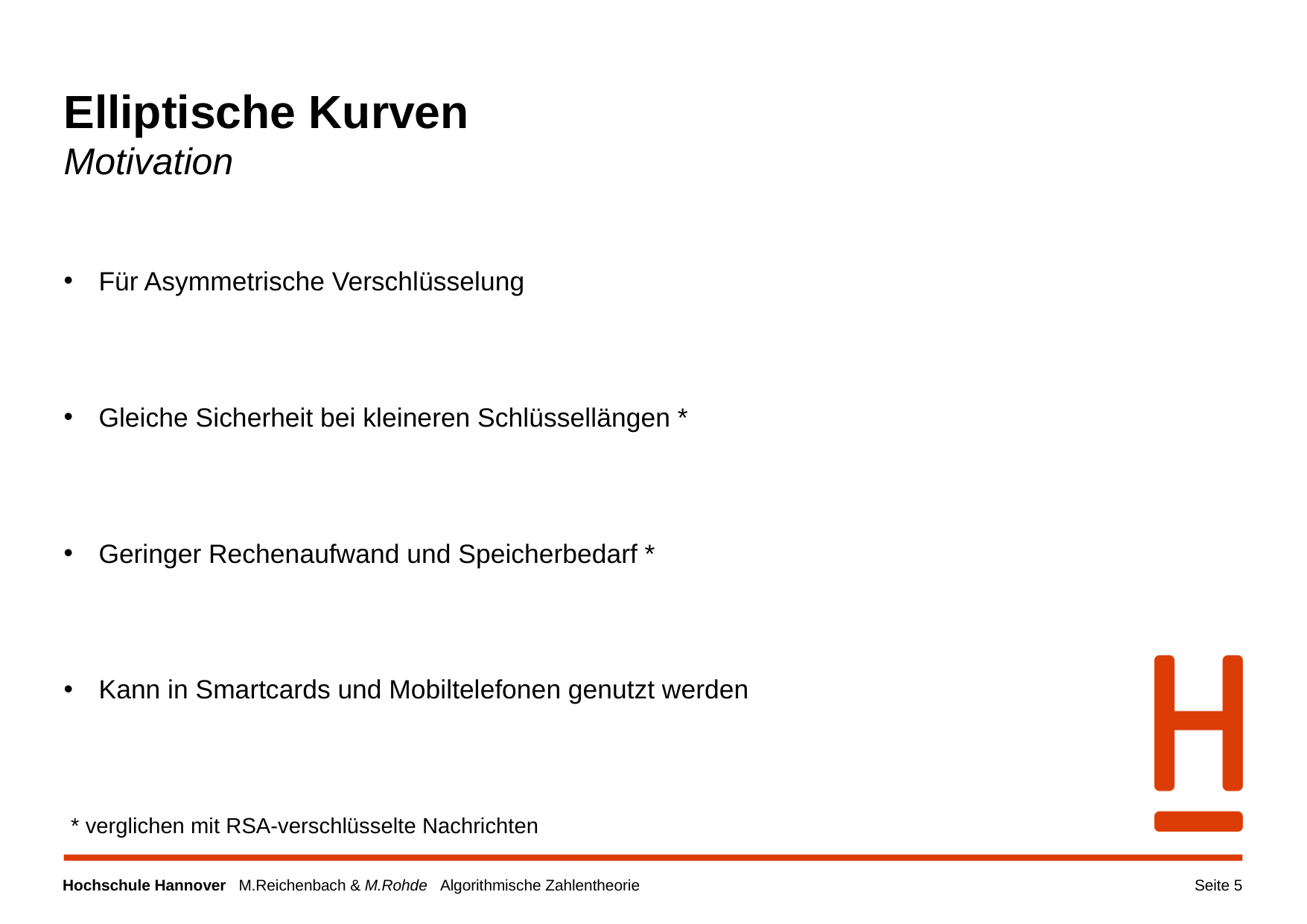

# Elliptische Kurven Motivation
Für Asymmetrische Verschlüsselung

Gleiche Sicherheit bei kleineren Schlüssellängen *

Geringer Rechenaufwand und Speicherbedarf *

Kann in Smartcards und Mobiltelefonen genutzt werden

* verglichen mit RSA-verschlüsselte Nachrichten
Seite 5